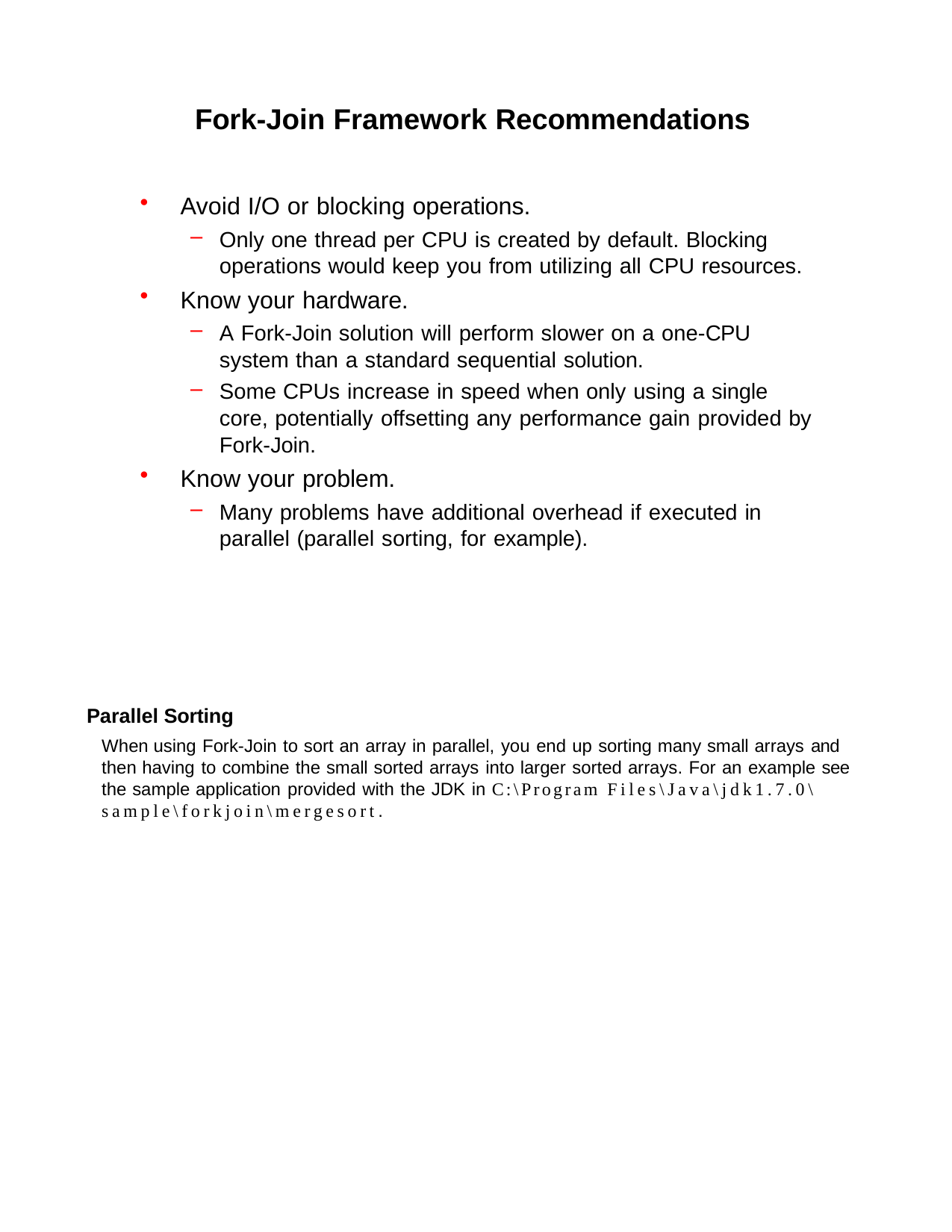

Fork-Join Framework Recommendations

Avoid I/O or blocking operations.
Only one thread per CPU is created by default. Blocking operations would keep you from utilizing all CPU resources.
Know your hardware.
A Fork-Join solution will perform slower on a one-CPU system than a standard sequential solution.
Some CPUs increase in speed when only using a single core, potentially offsetting any performance gain provided by Fork-Join.
Know your problem.
Many problems have additional overhead if executed in parallel (parallel sorting, for example).

Parallel Sorting
When using Fork-Join to sort an array in parallel, you end up sorting many small arrays and then having to combine the small sorted arrays into larger sorted arrays. For an example see the sample application provided with the JDK in C:\Program Files\Java\jdk1.7.0\sample\forkjoin\mergesort.